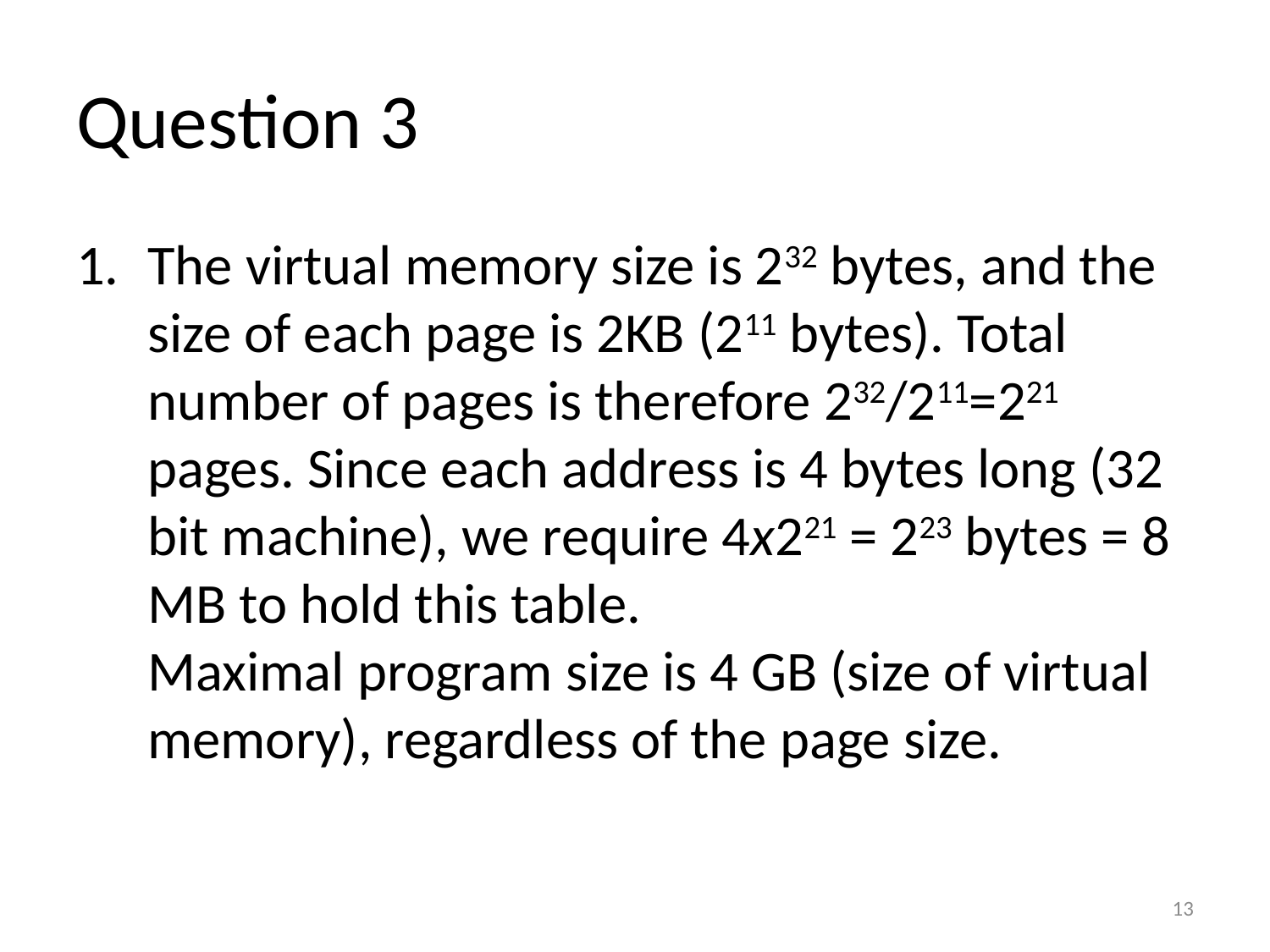

# Question 3
The virtual memory size is 232 bytes, and the size of each page is 2KB (211 bytes). Total number of pages is therefore 232/211=221 pages. Since each address is 4 bytes long (32 bit machine), we require 4x221 = 223 bytes = 8 MB to hold this table.
Maximal program size is 4 GB (size of virtual memory), regardless of the page size.
13